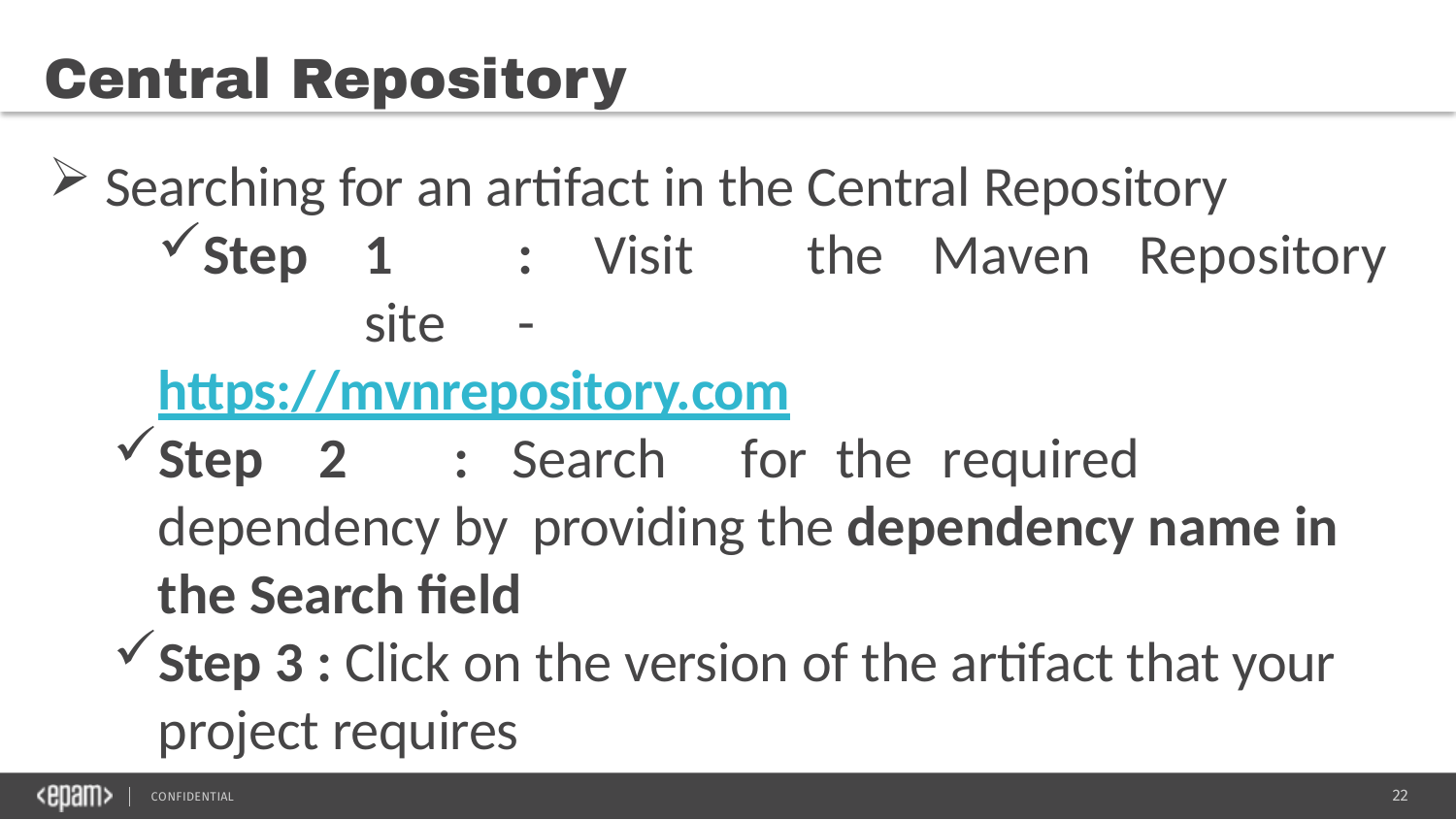

Central Repository
Searching for an artifact in the Central Repository
Step	1	:	Visit	the	Maven	Repository	site	-
https://mvnrepository.com
Step	2	:	Search	for	the	required	dependency	by  providing the dependency name in the Search field
Step 3 : Click on the version of the artifact that your  project requires
22
CONFIDENTIAL